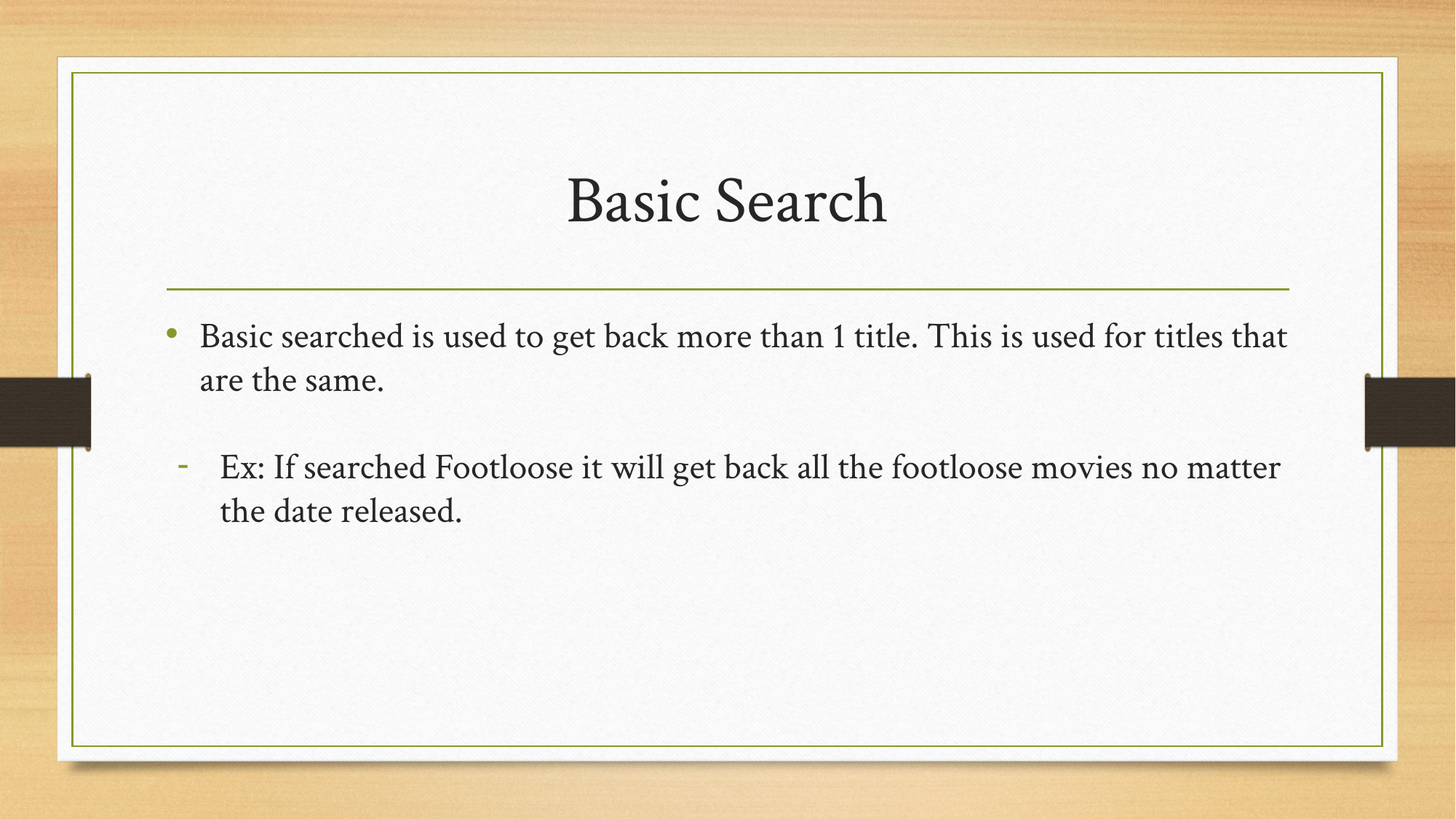

# Basic Search
Basic searched is used to get back more than 1 title. This is used for titles that are the same.

Ex: If searched Footloose it will get back all the footloose movies no matter the date released.